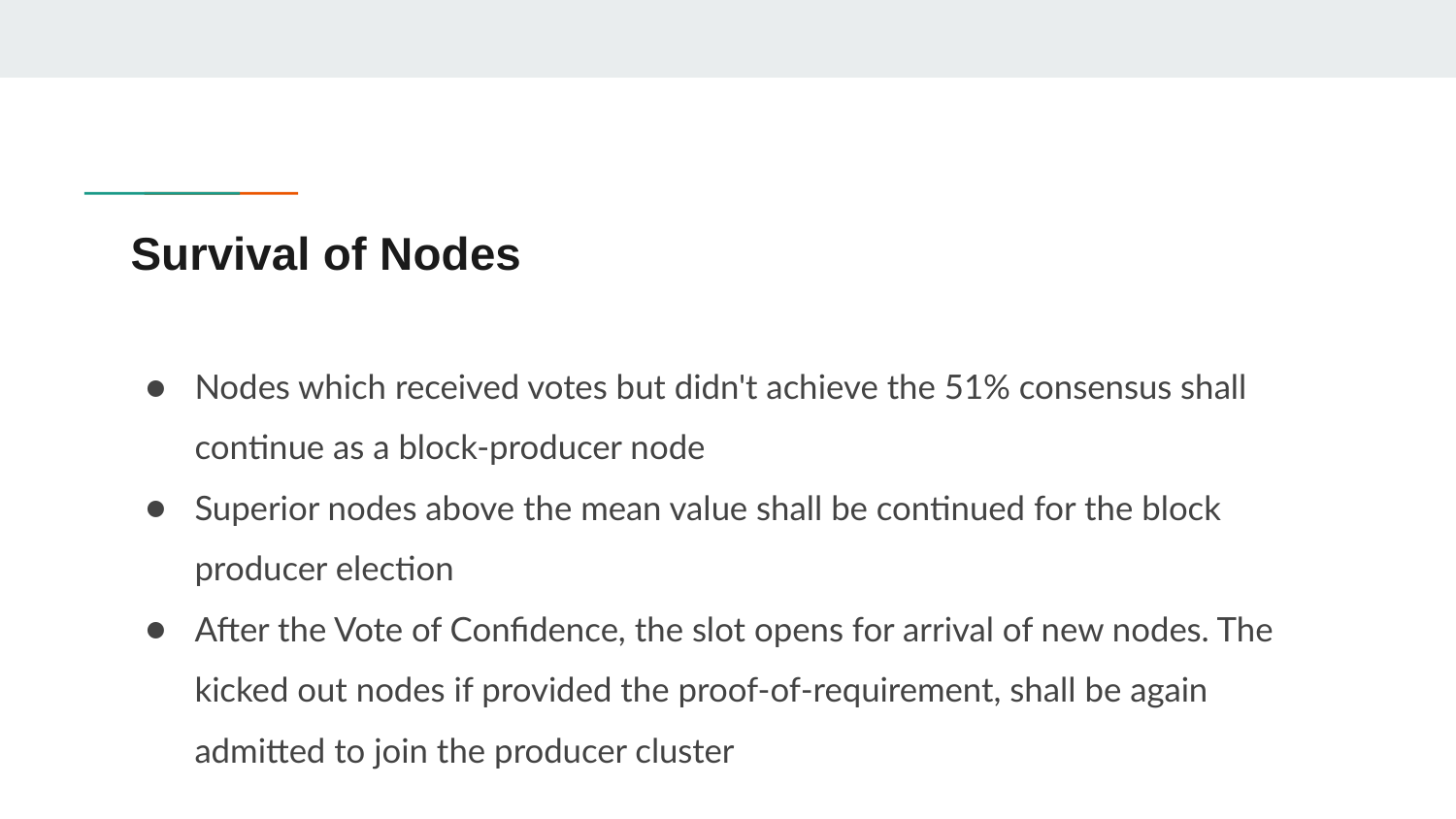

# Survival of Nodes
Nodes which received votes but didn't achieve the 51% consensus shall continue as a block-producer node
Superior nodes above the mean value shall be continued for the block producer election
After the Vote of Confidence, the slot opens for arrival of new nodes. The kicked out nodes if provided the proof-of-requirement, shall be again admitted to join the producer cluster